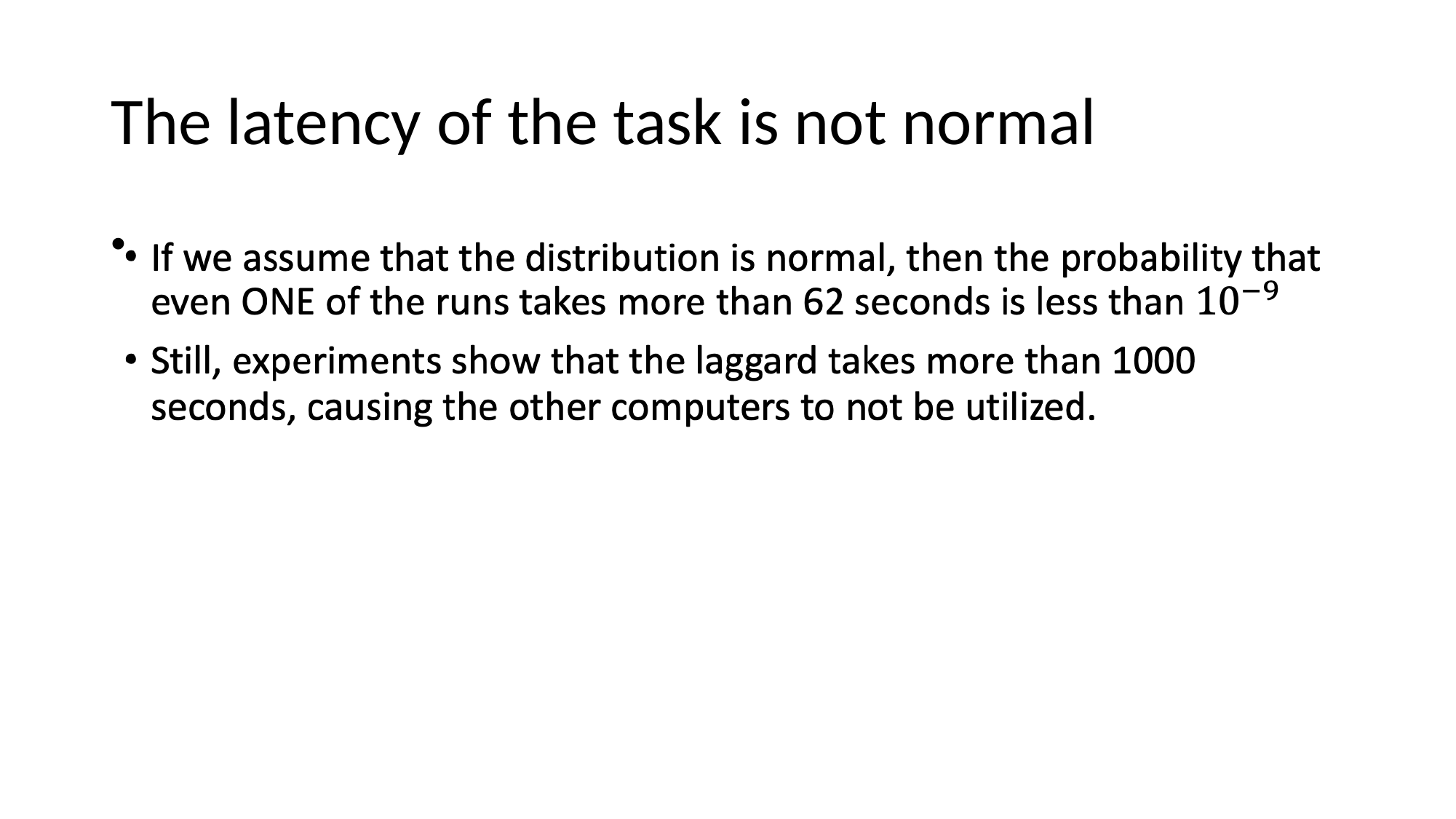

# The latency of the task is not normal